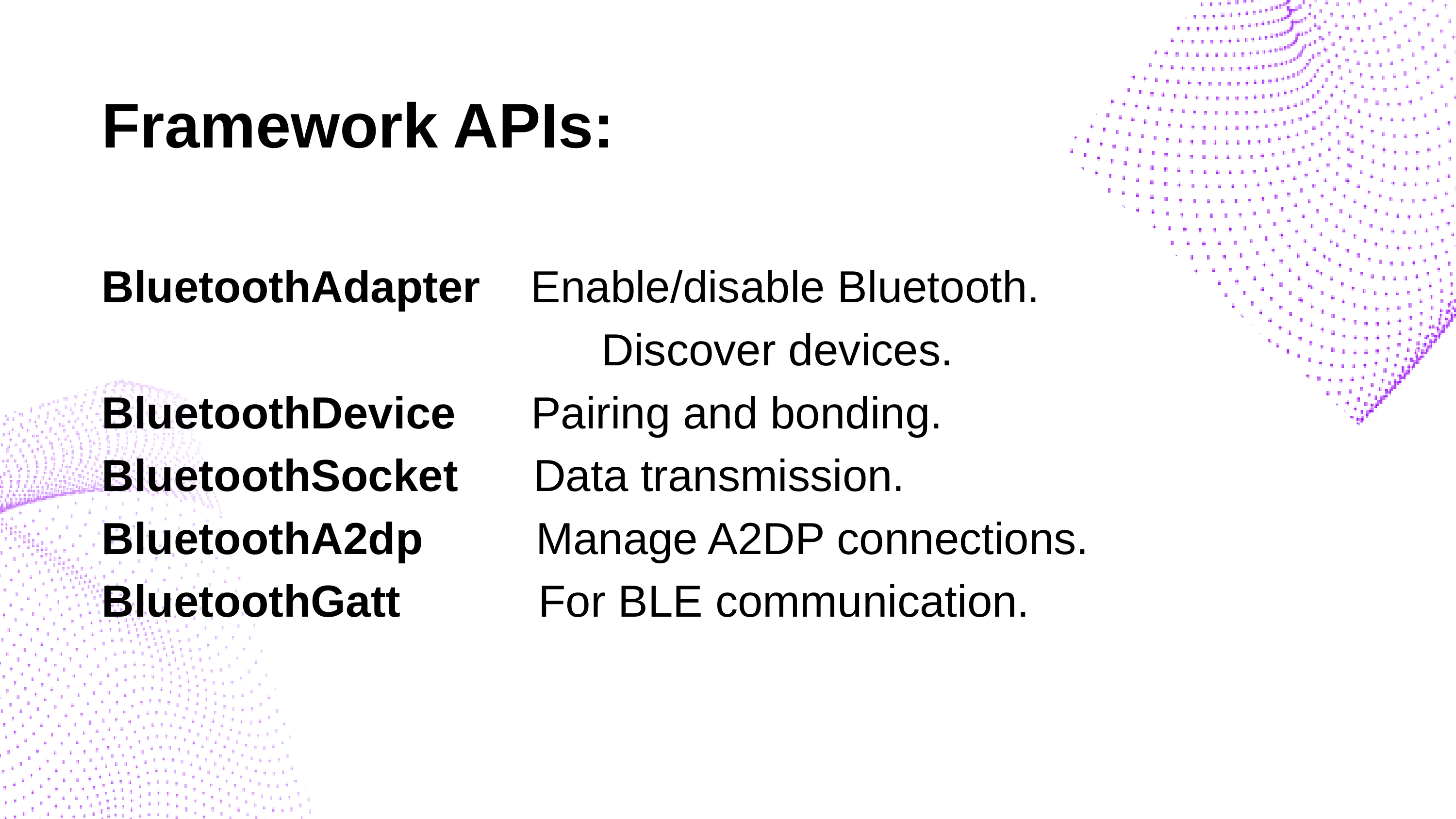

Framework APIs:

BluetoothAdapter    Enable/disable Bluetooth.
                                        Discover devices.
BluetoothDevice      Pairing and bonding.
BluetoothSocket      Data transmission.
BluetoothA2dp         Manage A2DP connections.
BluetoothGatt           For BLE communication.